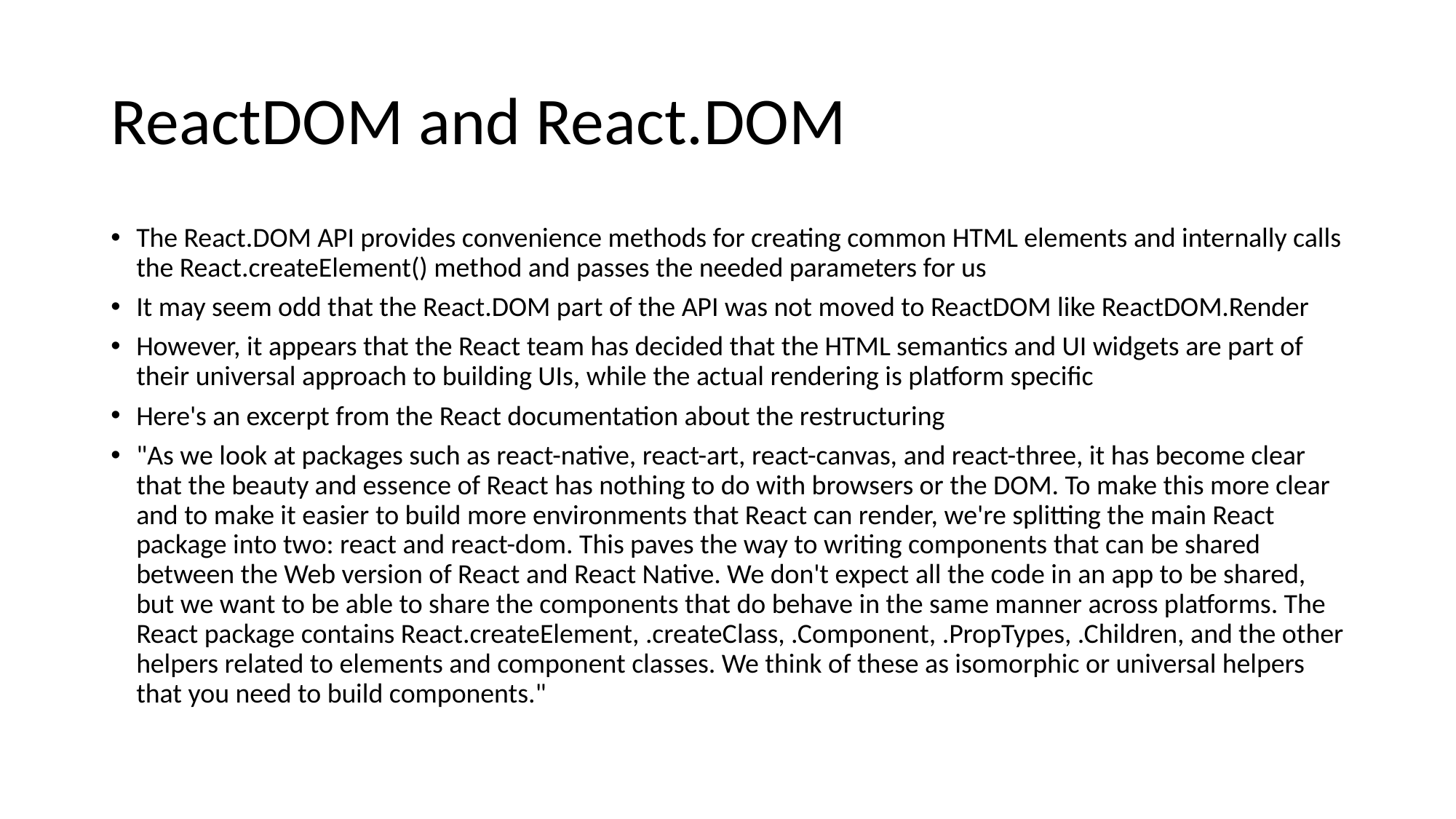

# ReactDOM and React.DOM
The React.DOM API provides convenience methods for creating common HTML elements and internally calls the React.createElement() method and passes the needed parameters for us
It may seem odd that the React.DOM part of the API was not moved to ReactDOM like ReactDOM.Render
However, it appears that the React team has decided that the HTML semantics and UI widgets are part of their universal approach to building UIs, while the actual rendering is platform specific
Here's an excerpt from the React documentation about the restructuring
"As we look at packages such as react-native, react-art, react-canvas, and react-three, it has become clear that the beauty and essence of React has nothing to do with browsers or the DOM. To make this more clear and to make it easier to build more environments that React can render, we're splitting the main React package into two: react and react-dom. This paves the way to writing components that can be shared between the Web version of React and React Native. We don't expect all the code in an app to be shared, but we want to be able to share the components that do behave in the same manner across platforms. The React package contains React.createElement, .createClass, .Component, .PropTypes, .Children, and the other helpers related to elements and component classes. We think of these as isomorphic or universal helpers that you need to build components."